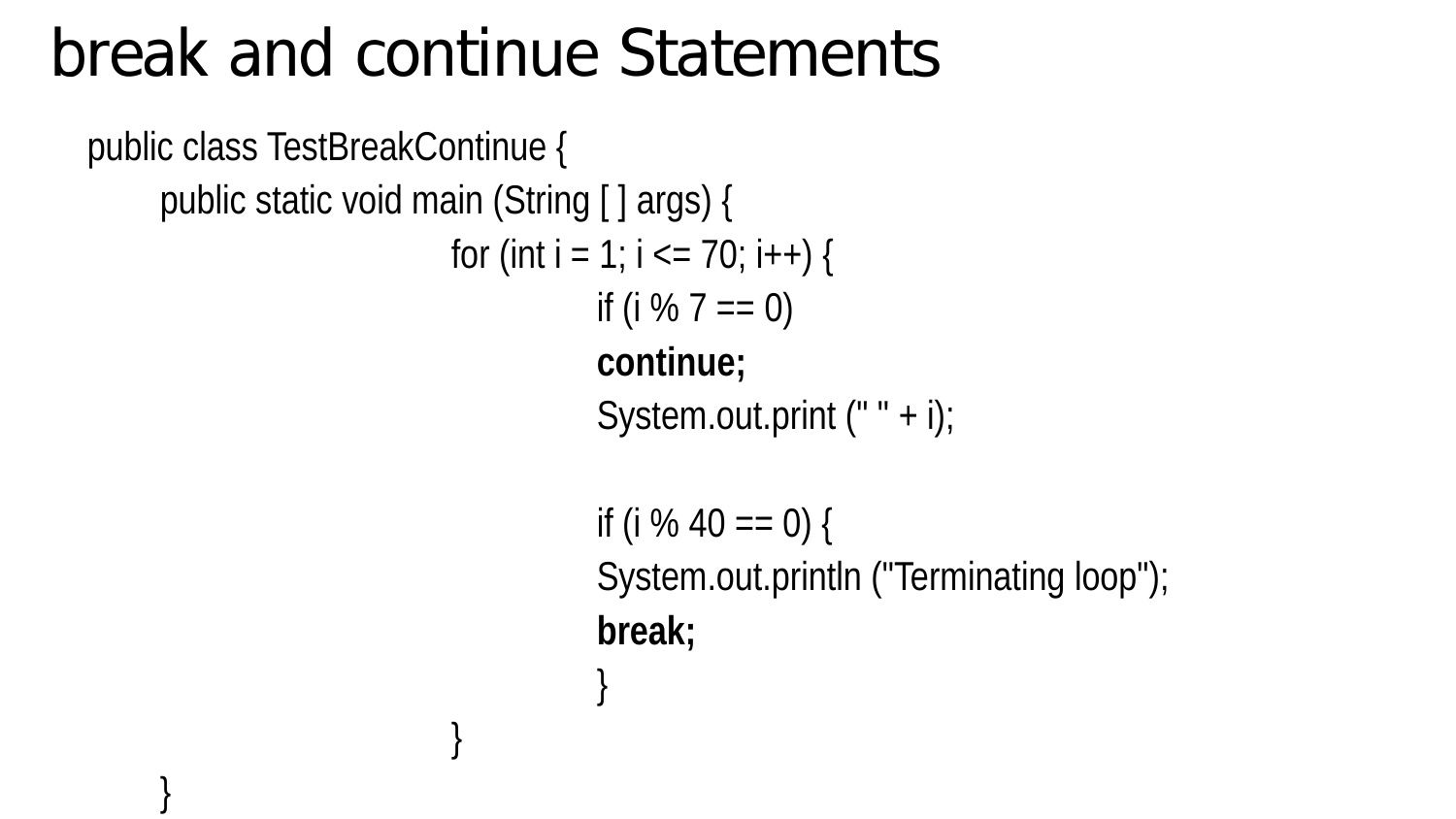

break and continue Statements
public class TestBreakContinue {
	public static void main (String [ ] args) {
    			for (int i = 1; i <= 70; i++) {
      				if (i % 7 == 0)
        			continue;
      				System.out.print (" " + i);

      				if (i % 40 == 0) {
        			System.out.println ("Terminating loop");
        			break;
      				}
    			}
  	}
}